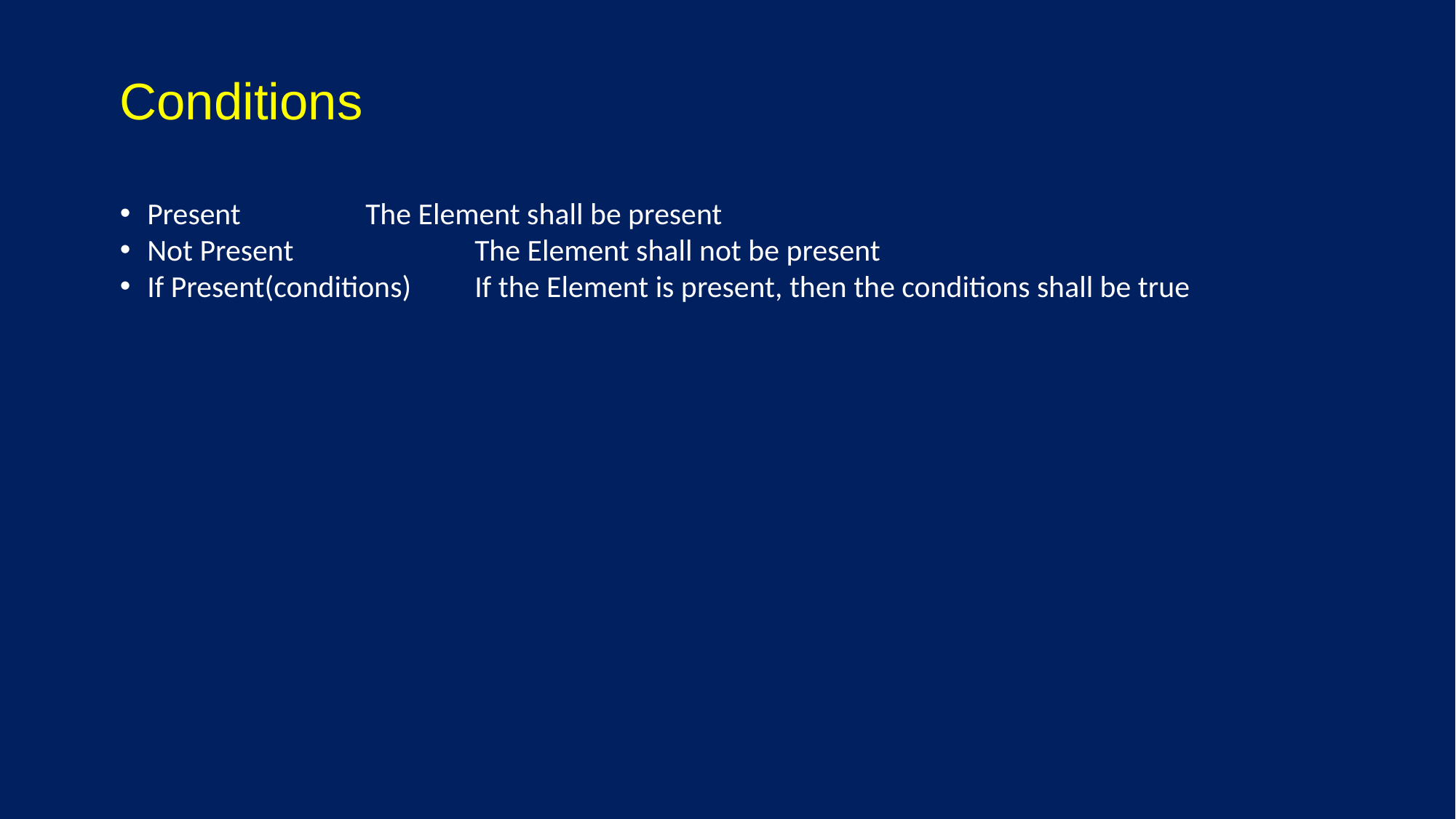

# Conditions
Present		The Element shall be present
Not Present		The Element shall not be present
If Present(conditions)	If the Element is present, then the conditions shall be true